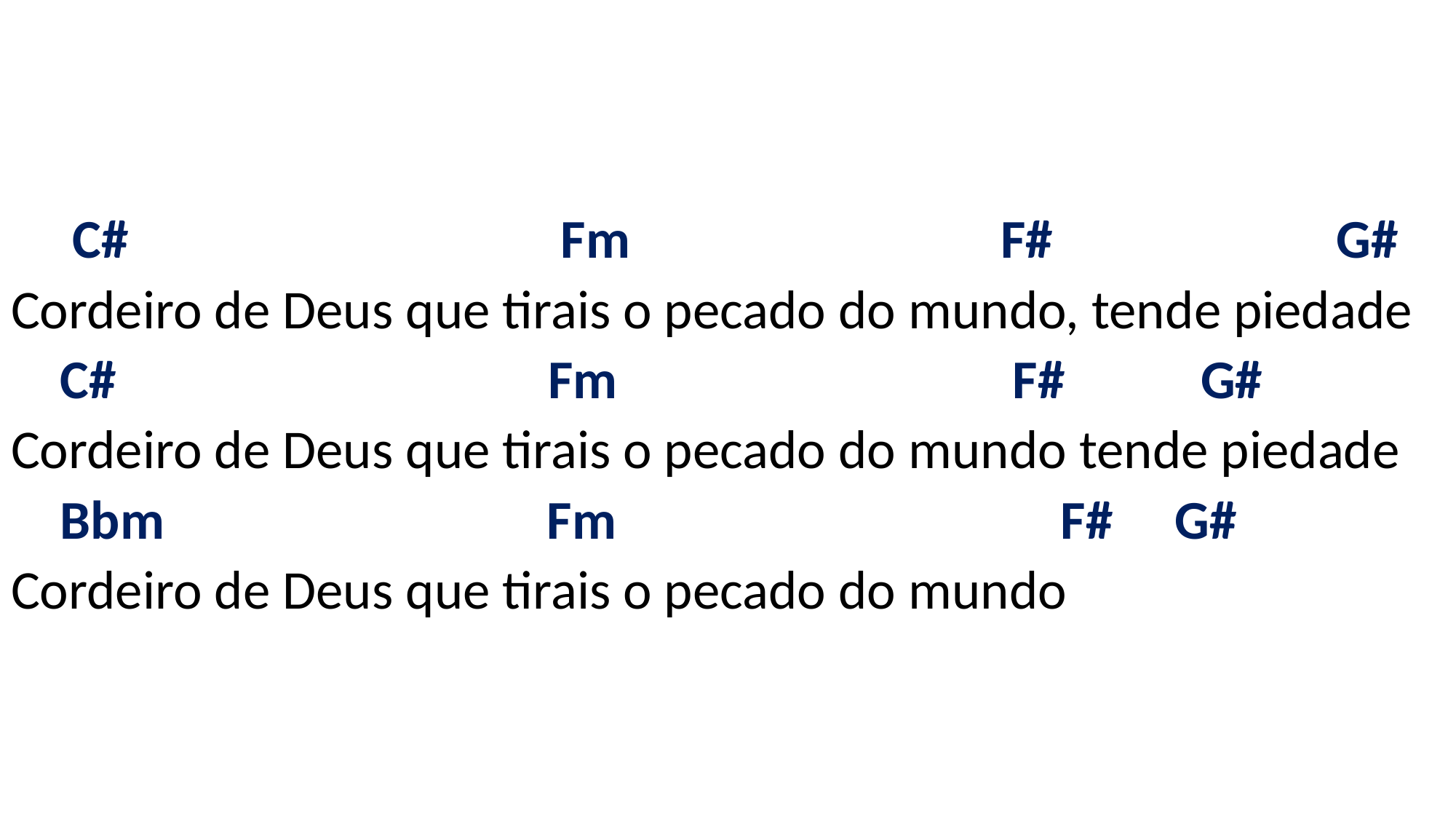

# C#                                   Fm                              F#                       G# Cordeiro de Deus que tirais o pecado do mundo, tende piedade C#                                   Fm                                F#           G# Cordeiro de Deus que tirais o pecado do mundo tende piedade Bbm                               Fm                                    F#     G# Cordeiro de Deus que tirais o pecado do mundo